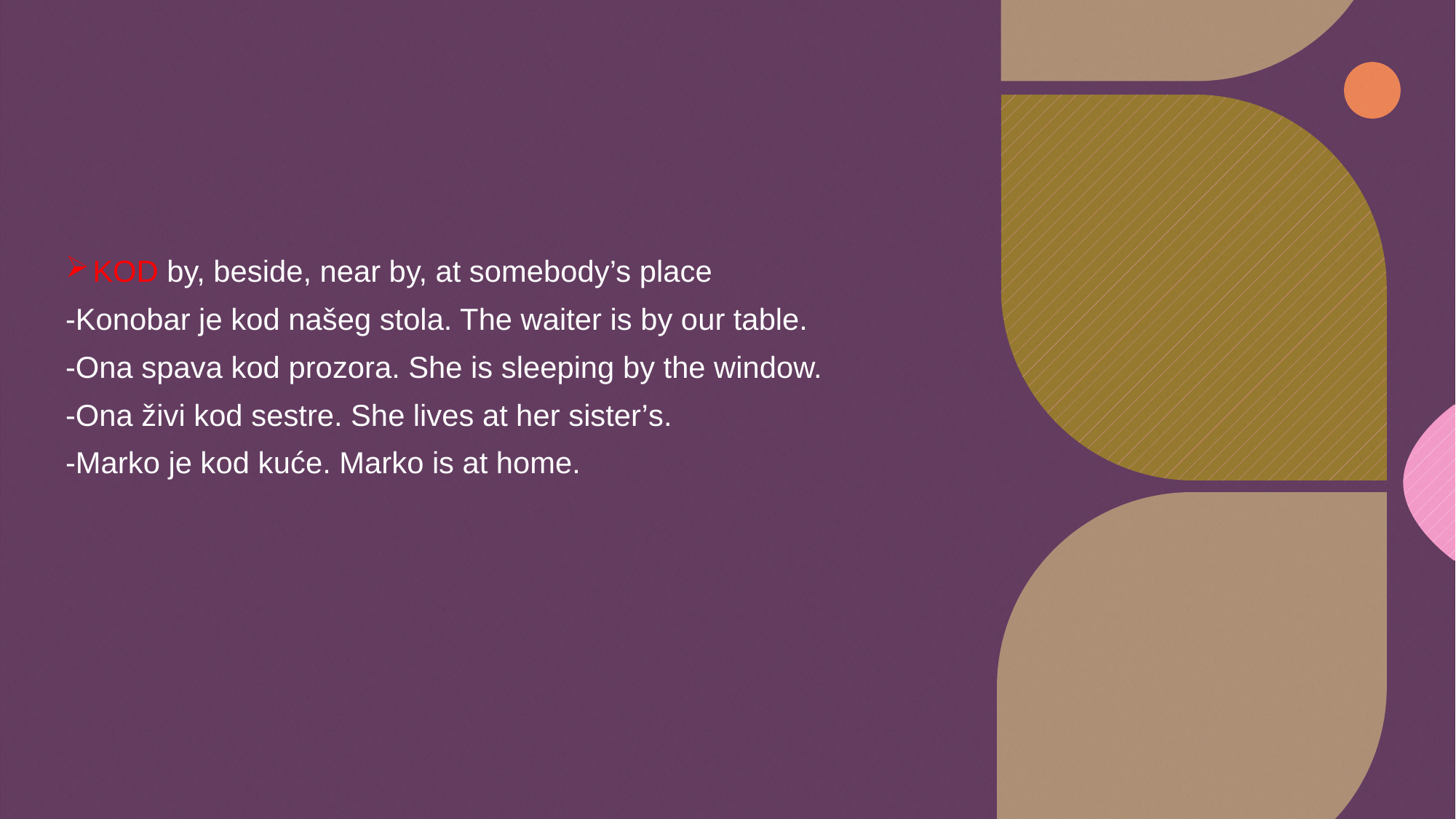

#
KOD by, beside, near by, at somebody’s place
-Konobar je kod našeg stola. The waiter is by our table.
-Ona spava kod prozora. She is sleeping by the window.
-Ona živi kod sestre. She lives at her sister’s.
-Marko je kod kuće. Marko is at home.